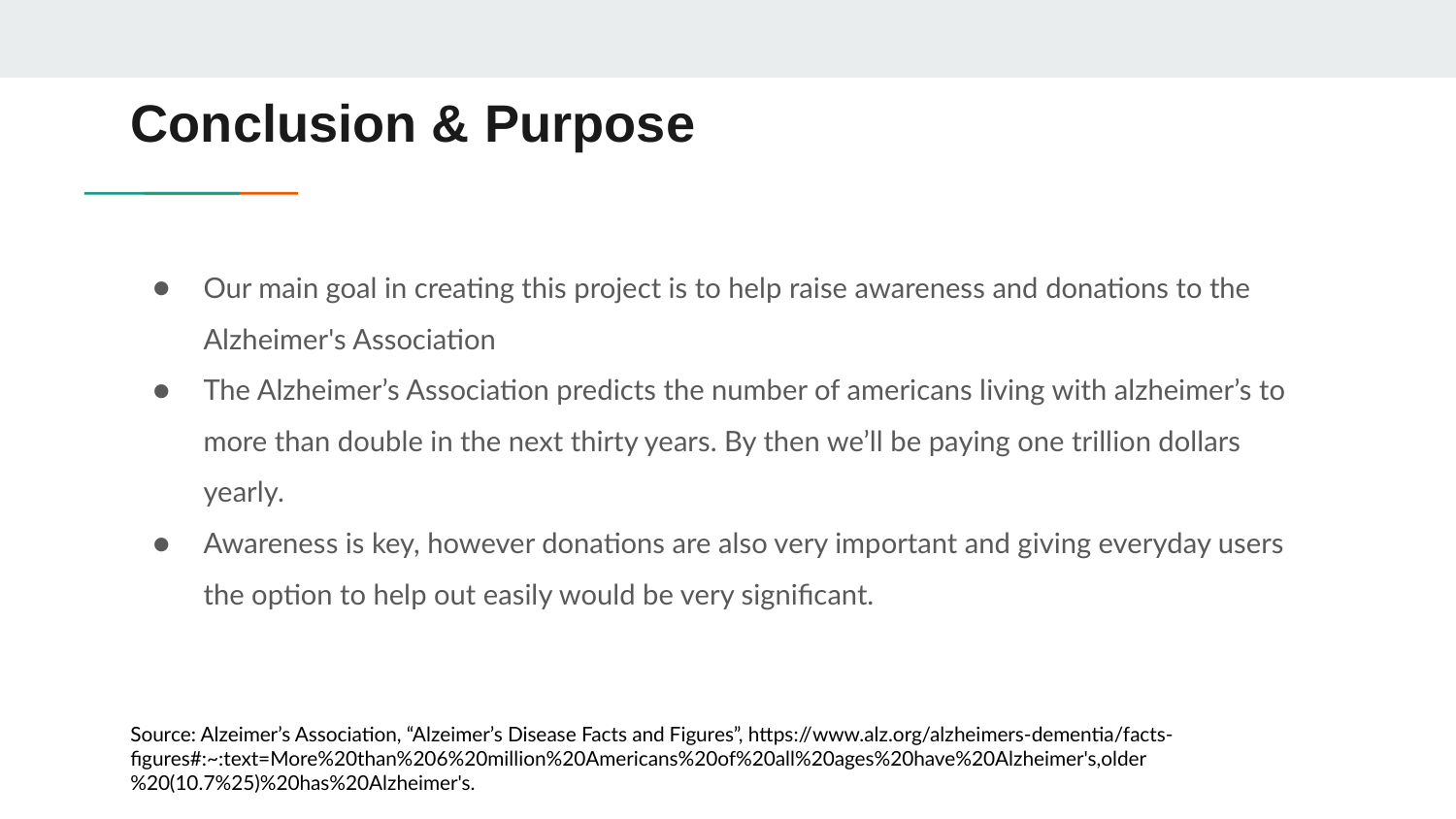

# Conclusion & Purpose
Our main goal in creating this project is to help raise awareness and donations to the Alzheimer's Association
The Alzheimer’s Association predicts the number of americans living with alzheimer’s to more than double in the next thirty years. By then we’ll be paying one trillion dollars yearly.
Awareness is key, however donations are also very important and giving everyday users the option to help out easily would be very significant.
Source: Alzeimer’s Association, “Alzeimer’s Disease Facts and Figures”, https://www.alz.org/alzheimers-dementia/facts-figures#:~:text=More%20than%206%20million%20Americans%20of%20all%20ages%20have%20Alzheimer's,older%20(10.7%25)%20has%20Alzheimer's.